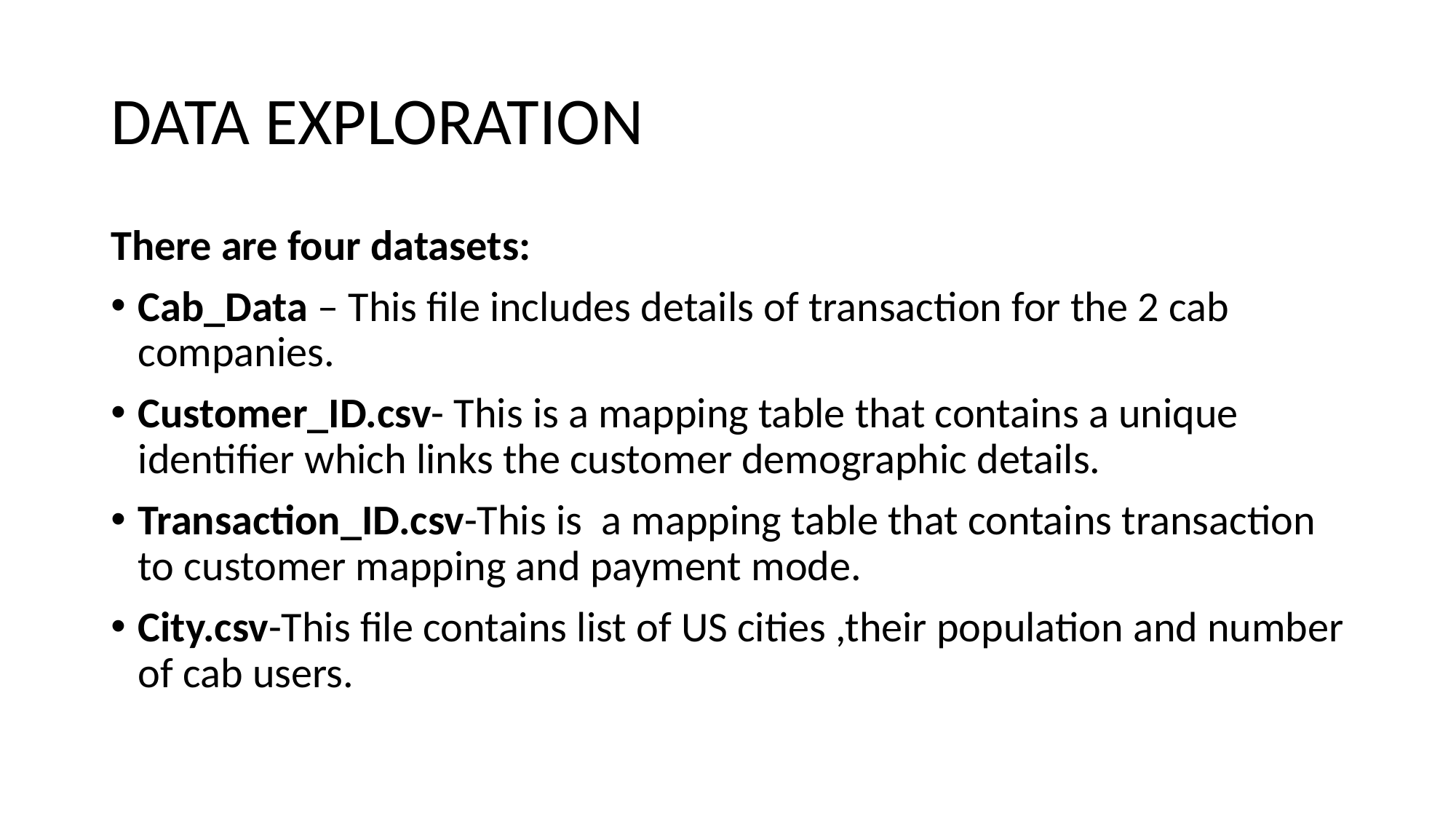

# DATA EXPLORATION
There are four datasets:
Cab_Data – This file includes details of transaction for the 2 cab       companies.
Customer_ID.csv- This is a mapping table that contains a unique identifier which links the customer demographic details.
Transaction_ID.csv-This is  a mapping table that contains transaction to customer mapping and payment mode.
City.csv-This file contains list of US cities ,their population and number of cab users.